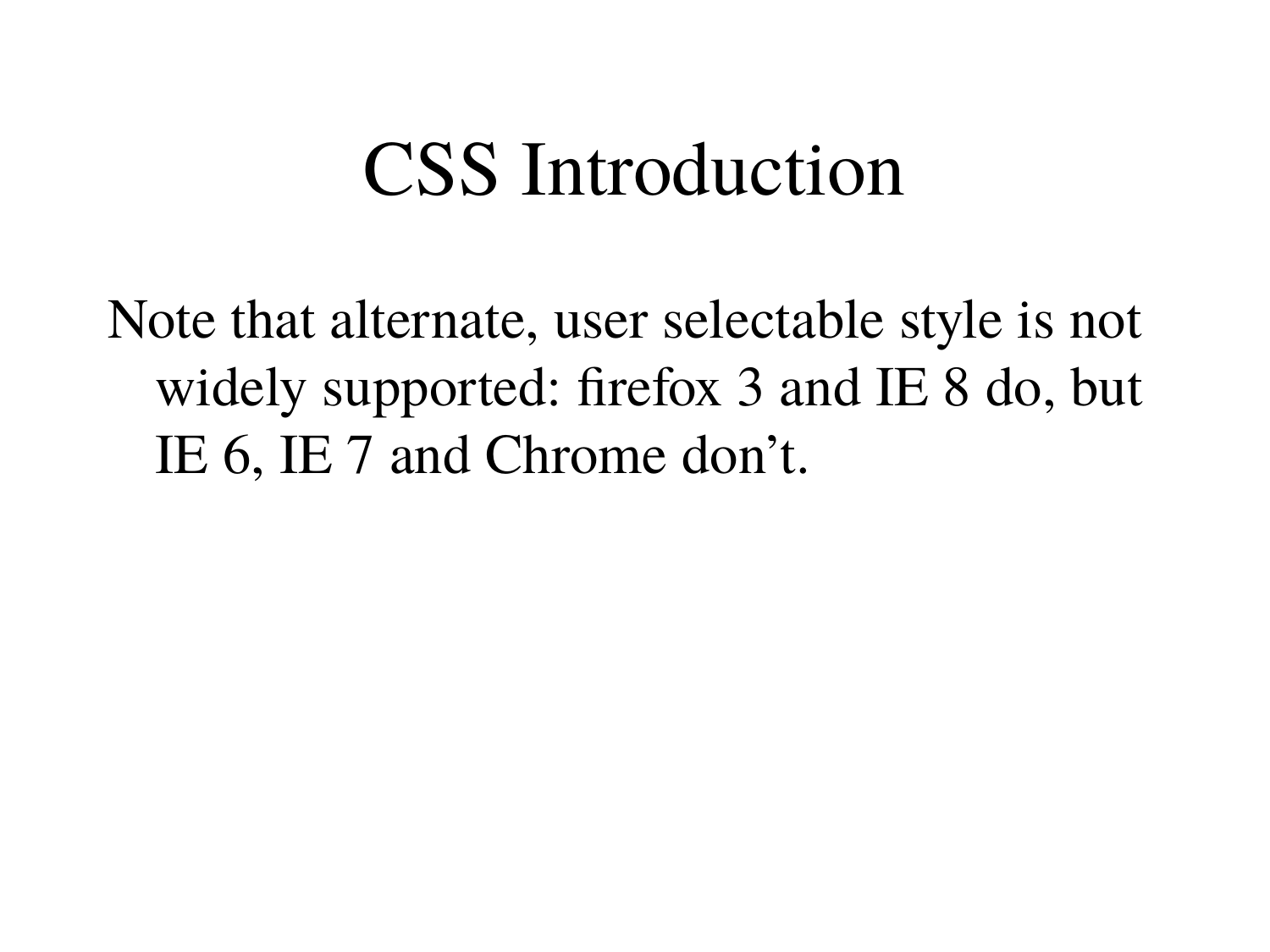

# CSS Introduction
Note that alternate, user selectable style is not widely supported: firefox 3 and IE 8 do, but IE 6, IE 7 and Chrome don’t.